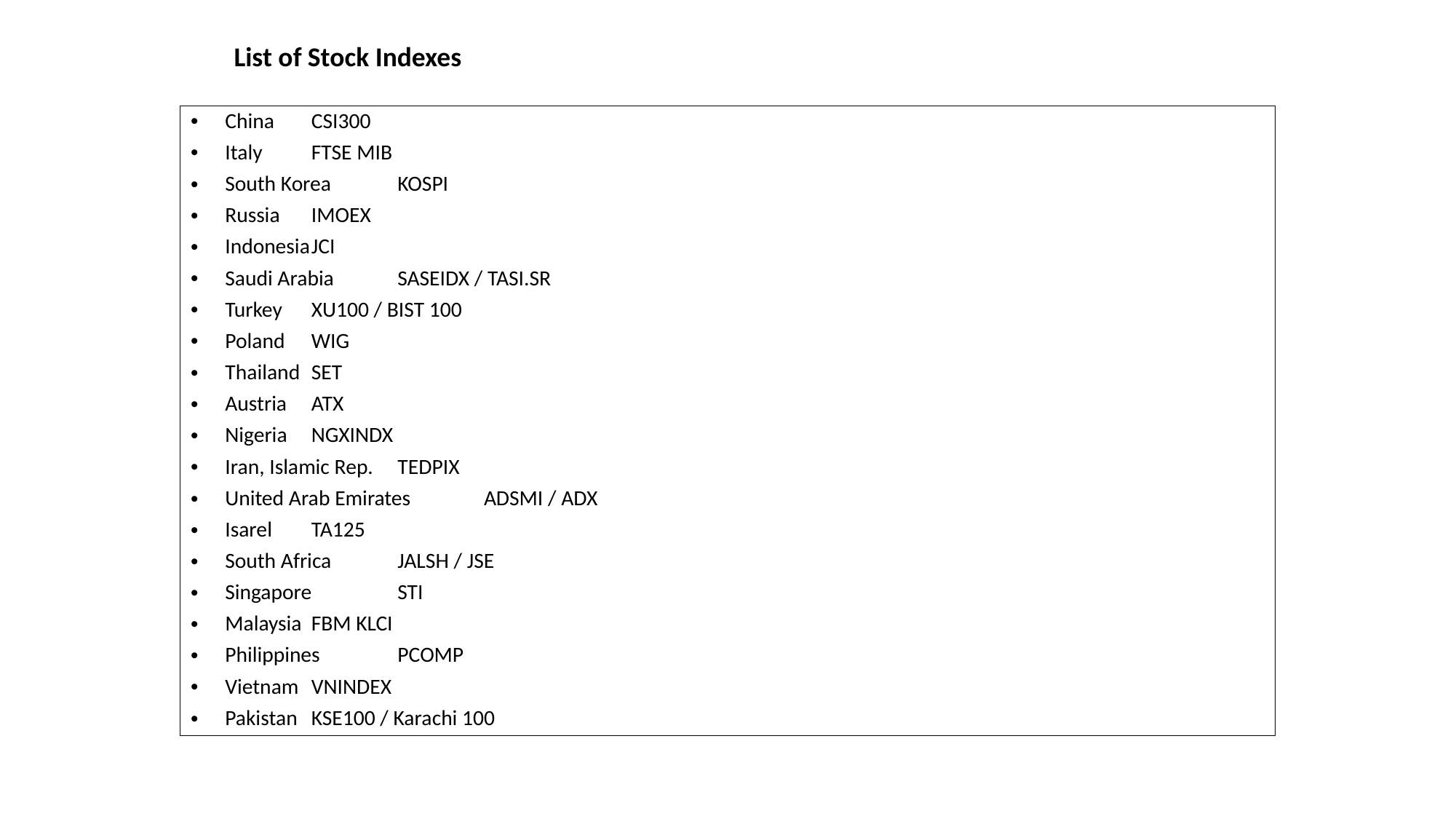

List of Stock Indexes
China		CSI300
Italy		FTSE MIB
South Korea	KOSPI
Russia		IMOEX
Indonesia		JCI
Saudi Arabia	SASEIDX / TASI.SR
Turkey		XU100 / BIST 100
Poland		WIG
Thailand 		SET
Austria		ATX
Nigeria		NGXINDX
Iran, Islamic Rep.	TEDPIX
United Arab Emirates	ADSMI / ADX
Isarel		TA125
South Africa	JALSH / JSE
Singapore		STI
Malaysia 		FBM KLCI
Philippines  		PCOMP
Vietnam 		VNINDEX
Pakistan		KSE100 / Karachi 100